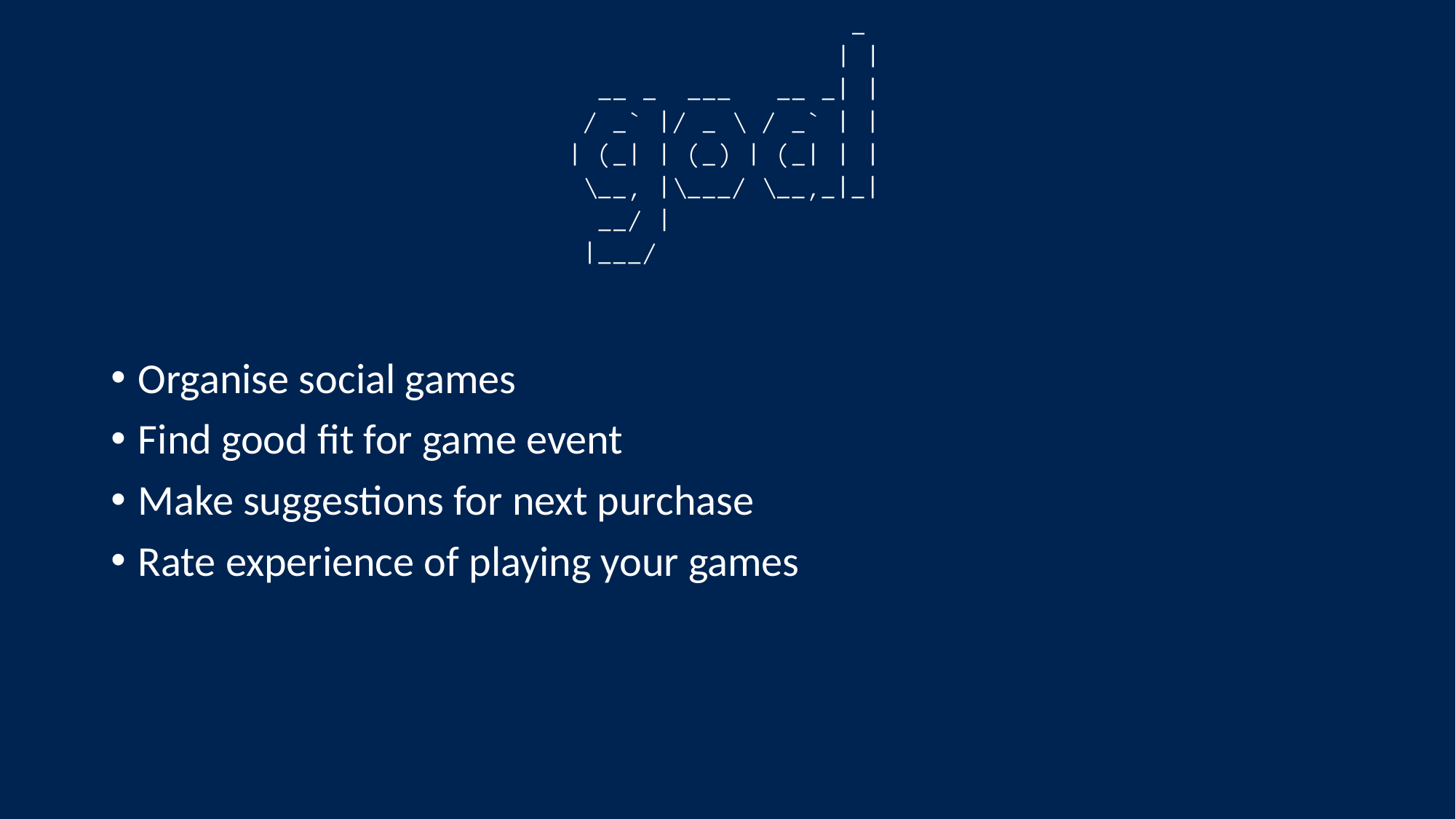

_
                  | |
  __ _  ___   __ _| |
 / _` |/ _ \ / _` | |
| (_| | (_) | (_| | |
 \__, |\___/ \__,_|_|
  __/ |
 |___/
Organise social games
Find good fit for game event
Make suggestions for next purchase
Rate experience of playing your games